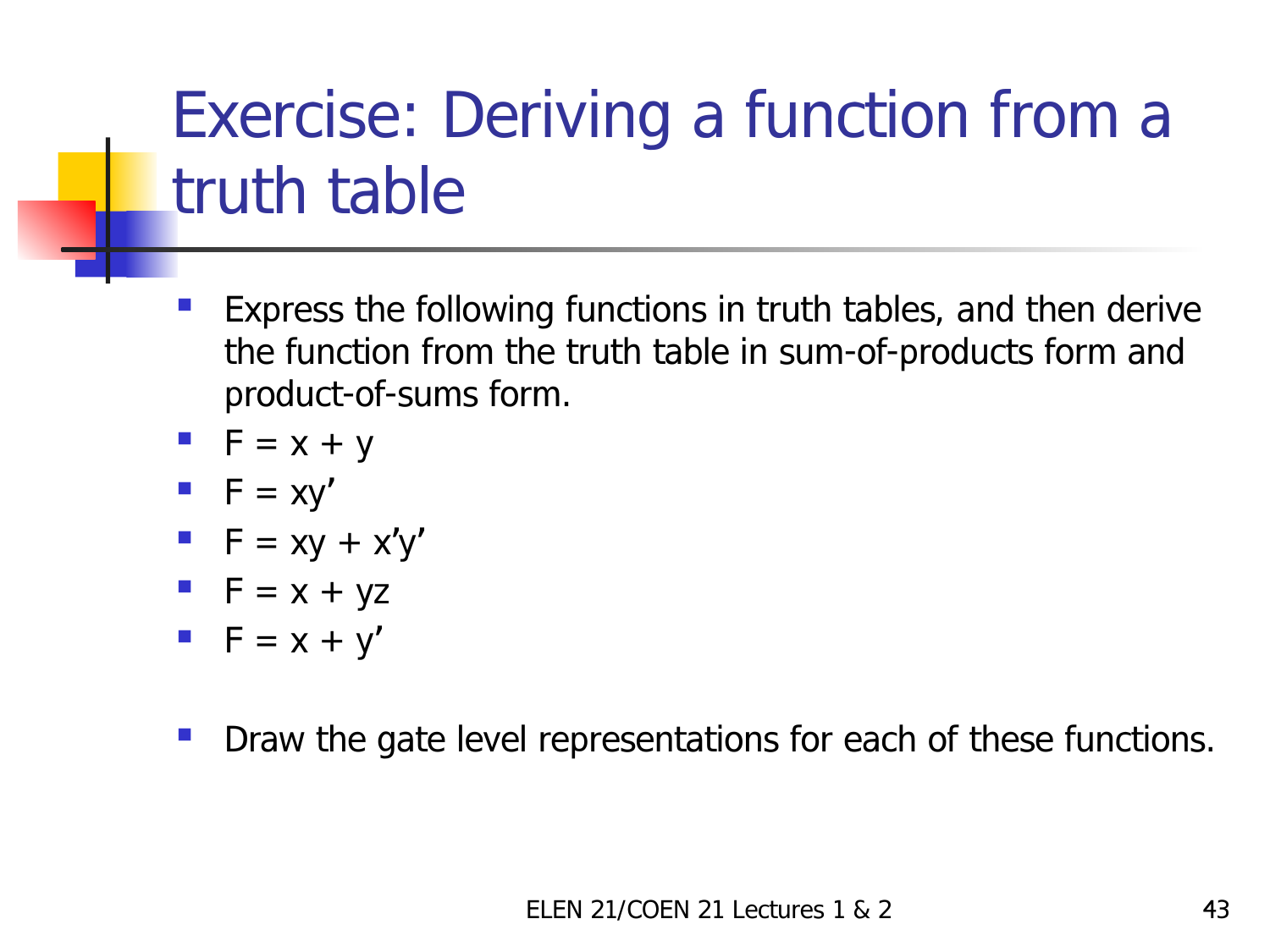

# Exercise: Deriving a function from a truth table
Express the following functions in truth tables, and then derive the function from the truth table in sum-of-products form and product-of-sums form.
F = x + y
F = xy’
F = xy + x’y’
F = x + yz
F = x + y’

Draw the gate level representations for each of these functions.
ELEN 21/COEN 21 Lectures 1 & 2
43